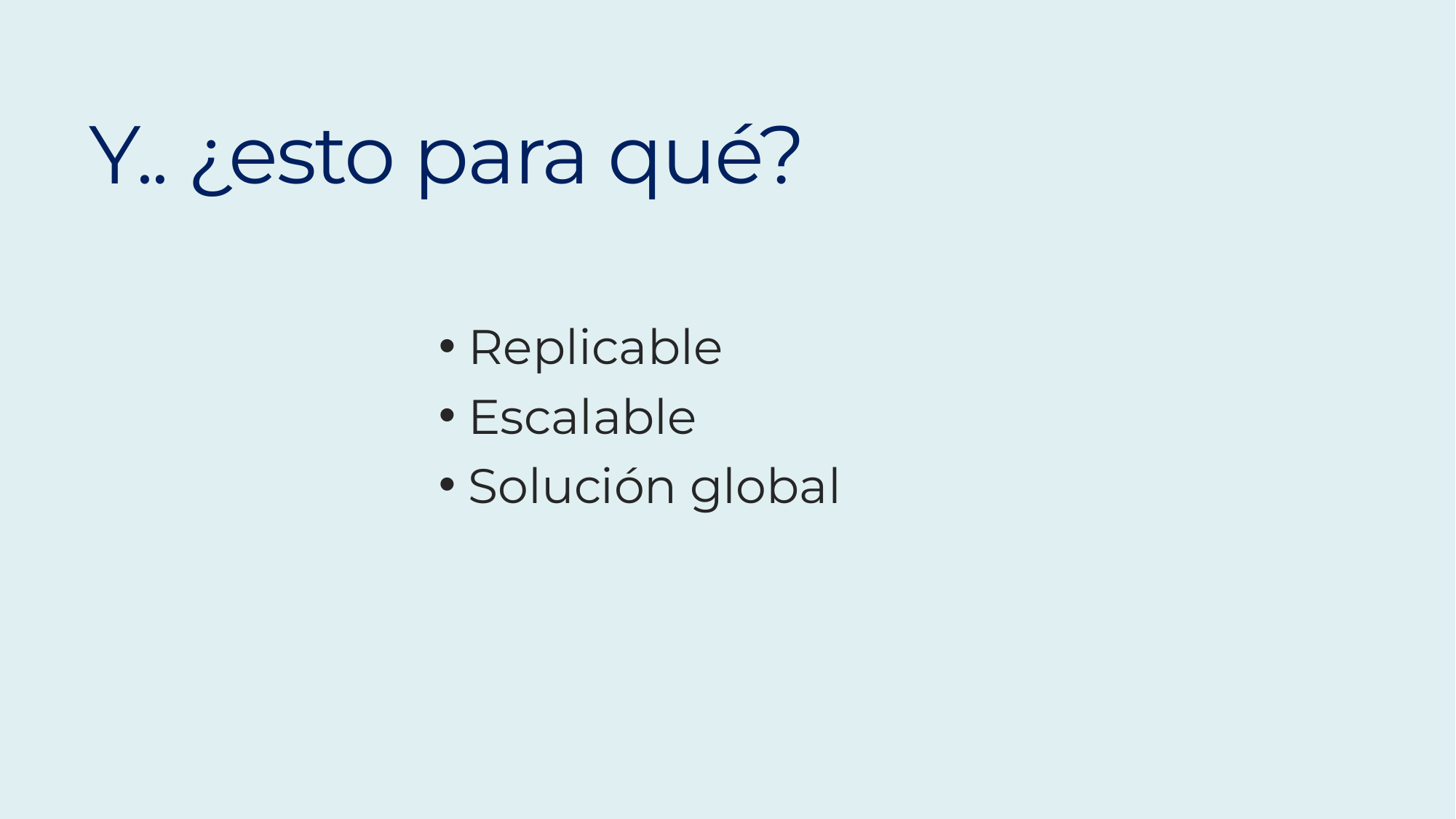

# Y.. ¿esto para qué?
 Replicable
 Escalable
 Solución global